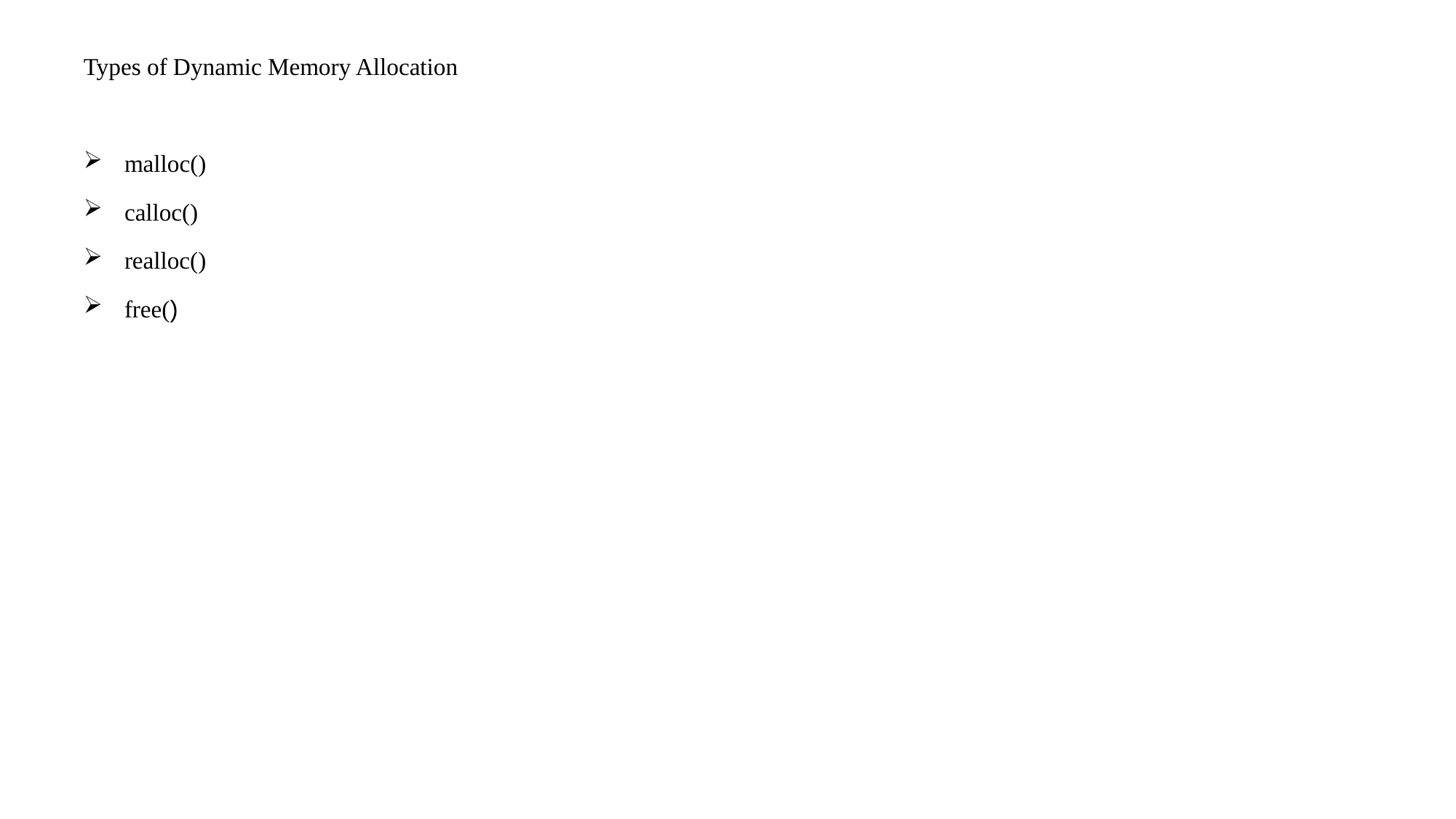

Types of Dynamic Memory Allocation

malloc()
calloc()
realloc()
free()